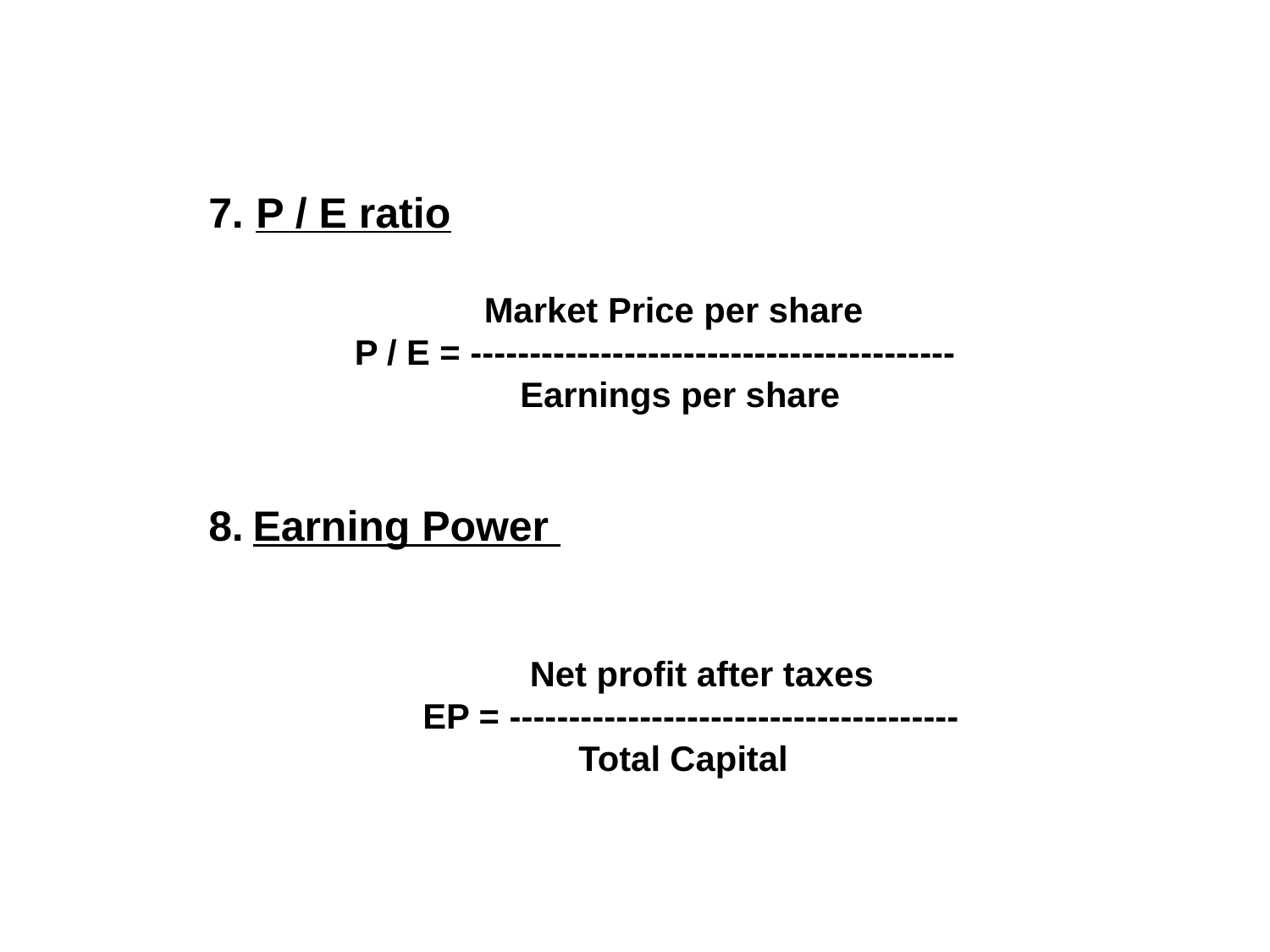

P / E ratio

                               Market Price per share
               P / E = -----------------------------------------
                                Earnings per share

8. Earning Power

                                 Net profit after taxes
                      EP = --------------------------------------
                                      Total Capital